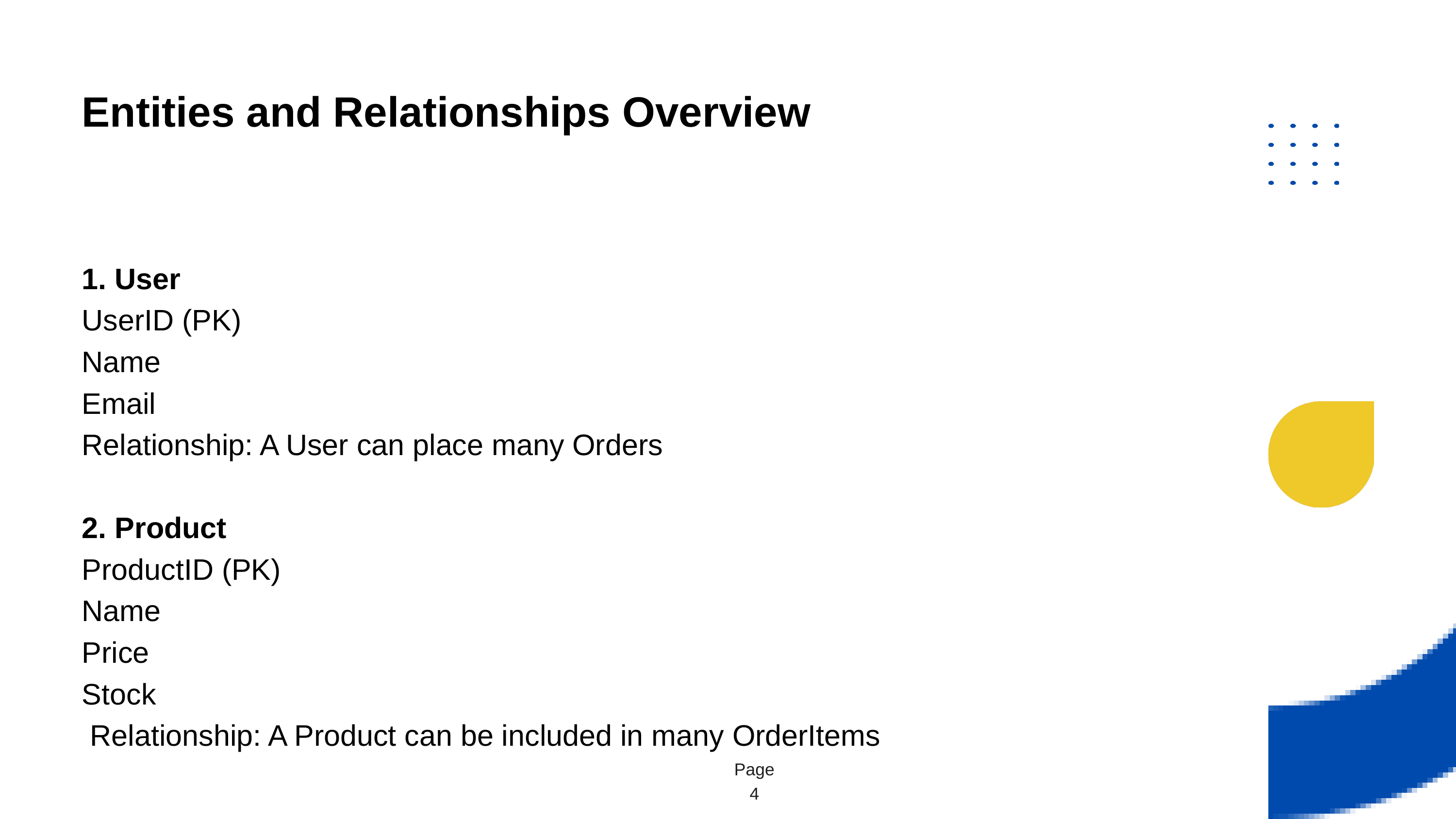

Entities and Relationships Overview

1. User
UserID (PK)
Name
Email
Relationship: A User can place many Orders

2. Product
ProductID (PK)
Name
Price
Stock
 Relationship: A Product can be included in many OrderItems

Page 4